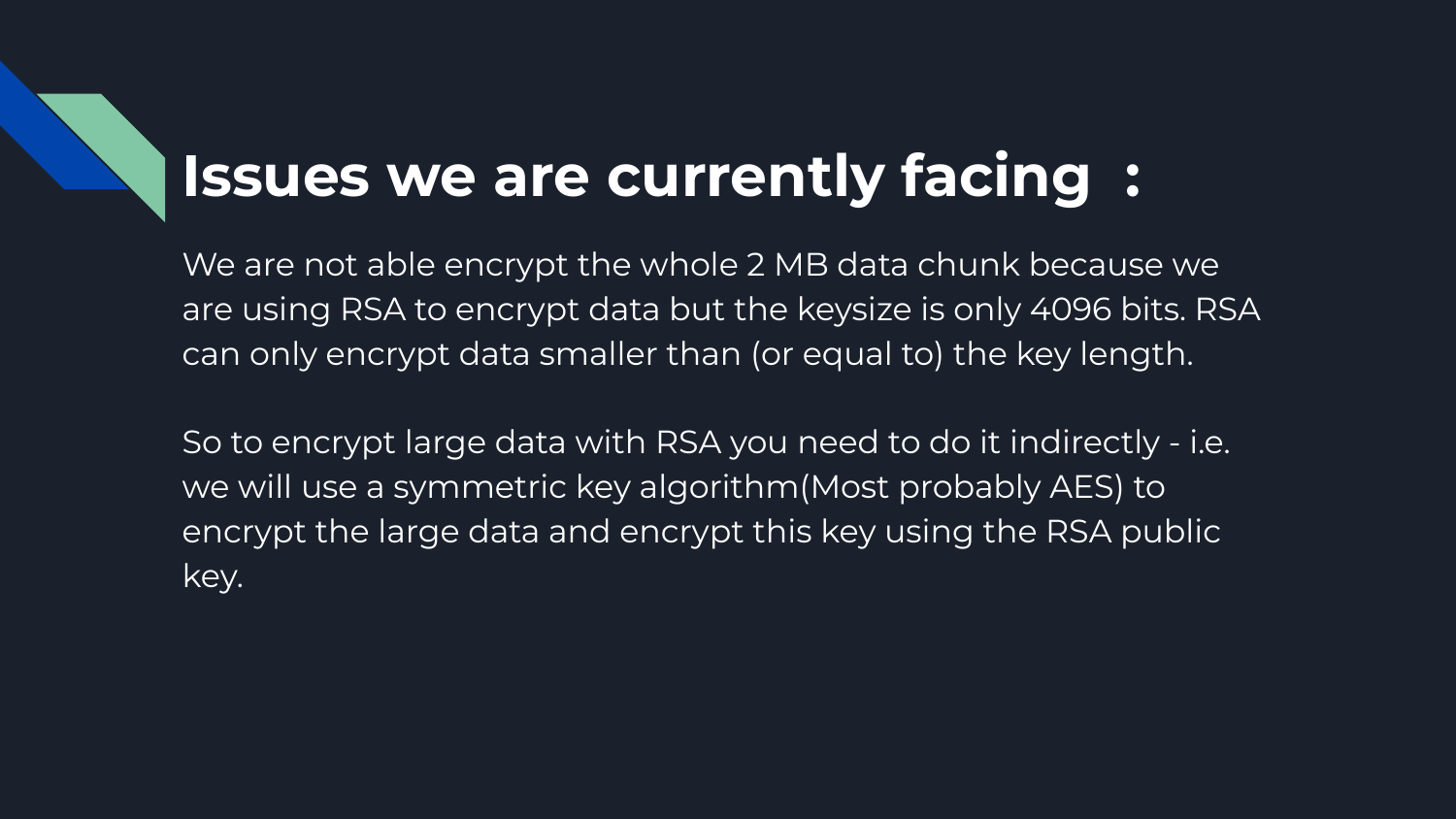

# Issues we are currently facing  :
We are not able encrypt the whole 2 MB data chunk because we are using RSA to encrypt data but the keysize is only 4096 bits. RSA can only encrypt data smaller than (or equal to) the key length.

So to encrypt large data with RSA you need to do it indirectly - i.e. we will use a symmetric key algorithm(Most probably AES) to encrypt the large data and encrypt this key using the RSA public key.